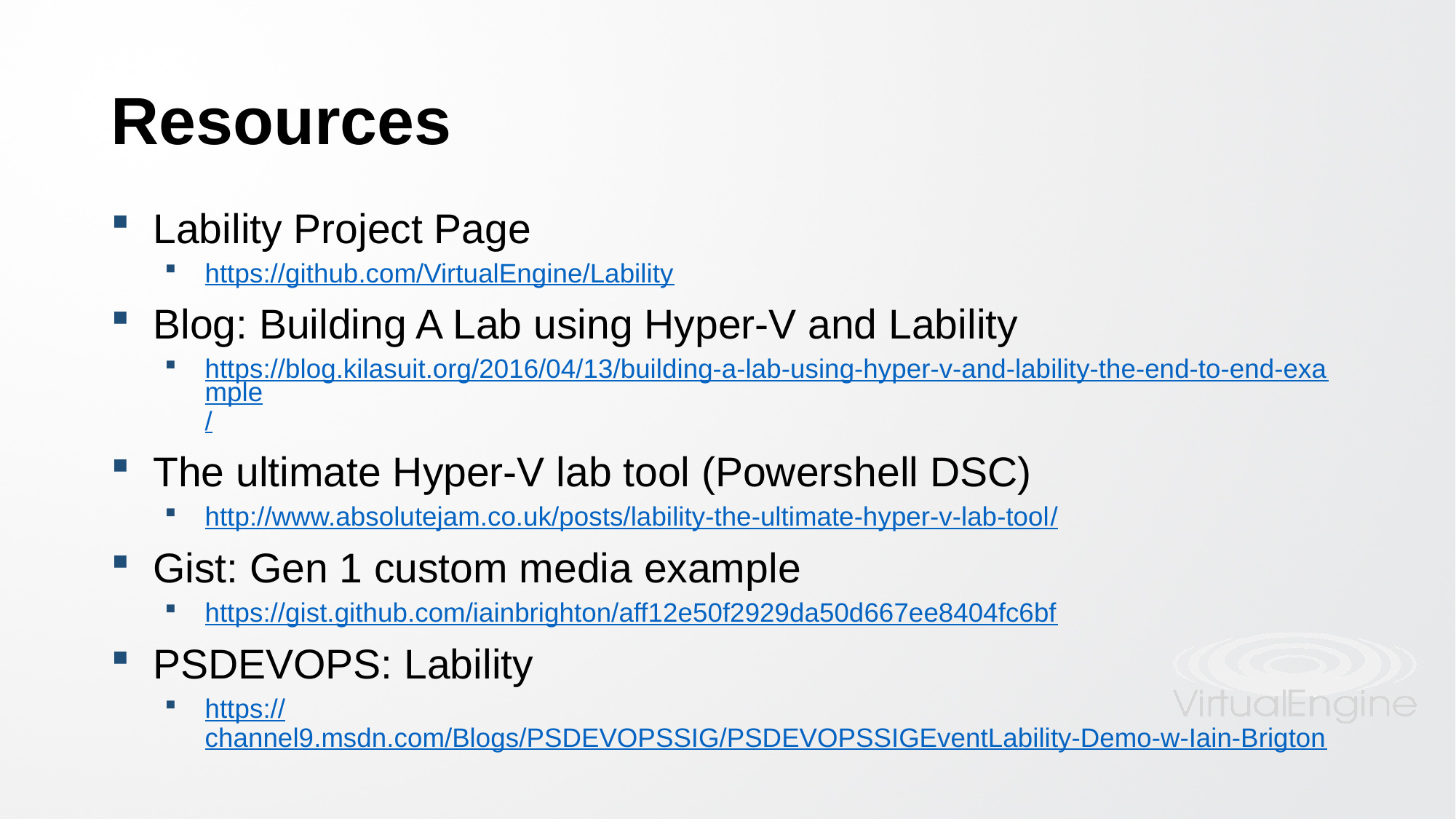

# Resources
Lability Project Page
https://github.com/VirtualEngine/Lability
Blog: Building A Lab using Hyper-V and Lability
https://blog.kilasuit.org/2016/04/13/building-a-lab-using-hyper-v-and-lability-the-end-to-end-example/
The ultimate Hyper-V lab tool (Powershell DSC)
http://www.absolutejam.co.uk/posts/lability-the-ultimate-hyper-v-lab-tool/
Gist: Gen 1 custom media example
https://gist.github.com/iainbrighton/aff12e50f2929da50d667ee8404fc6bf
PSDEVOPS: Lability
https://channel9.msdn.com/Blogs/PSDEVOPSSIG/PSDEVOPSSIGEventLability-Demo-w-Iain-Brigton